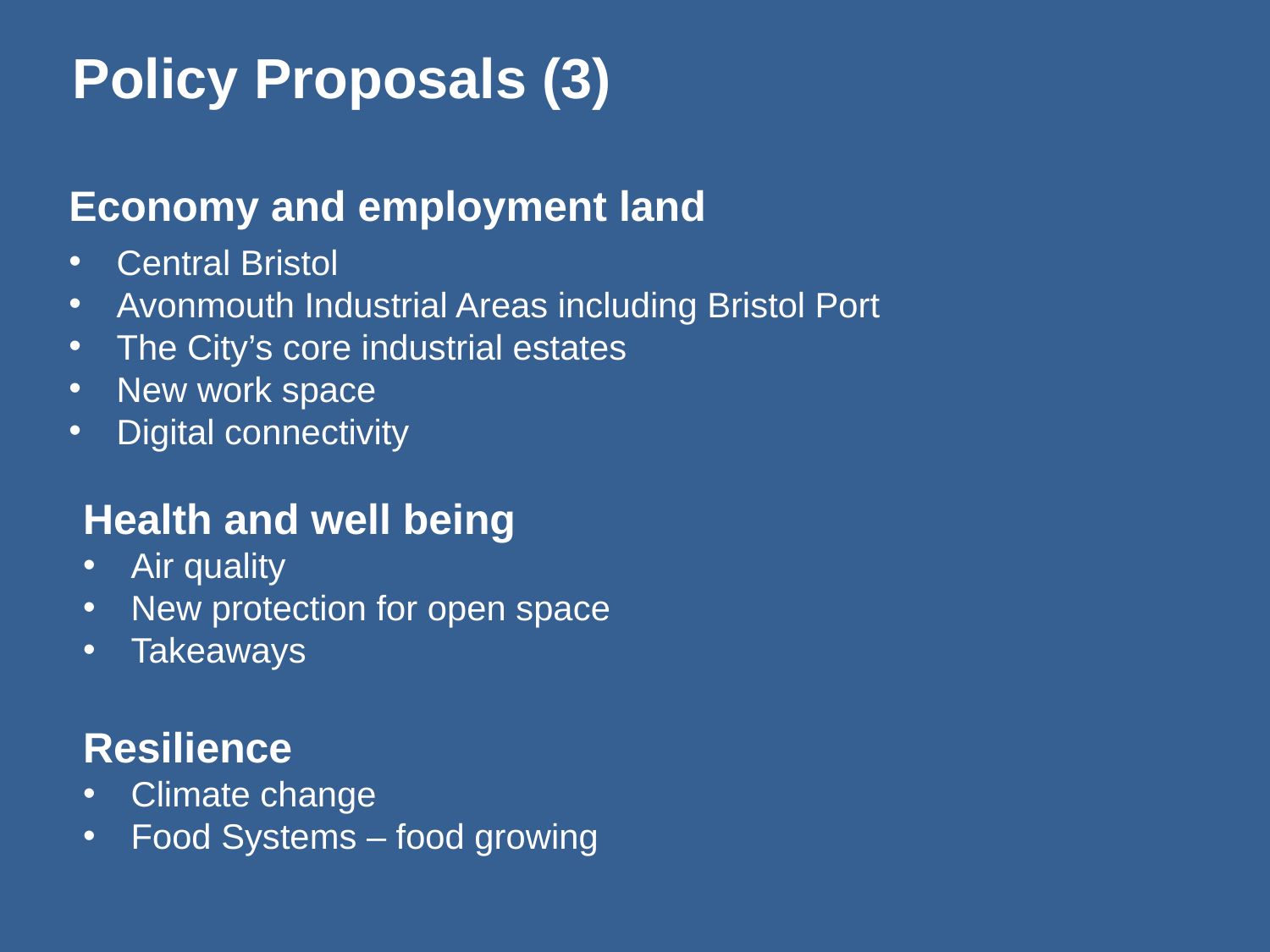

Policy Proposals (3)

Economy and employment land
Central Bristol
Avonmouth Industrial Areas including Bristol Port
The City’s core industrial estates
New work space
Digital connectivity
Health and well being
Air quality
New protection for open space
Takeaways

Resilience
Climate change
Food Systems – food growing